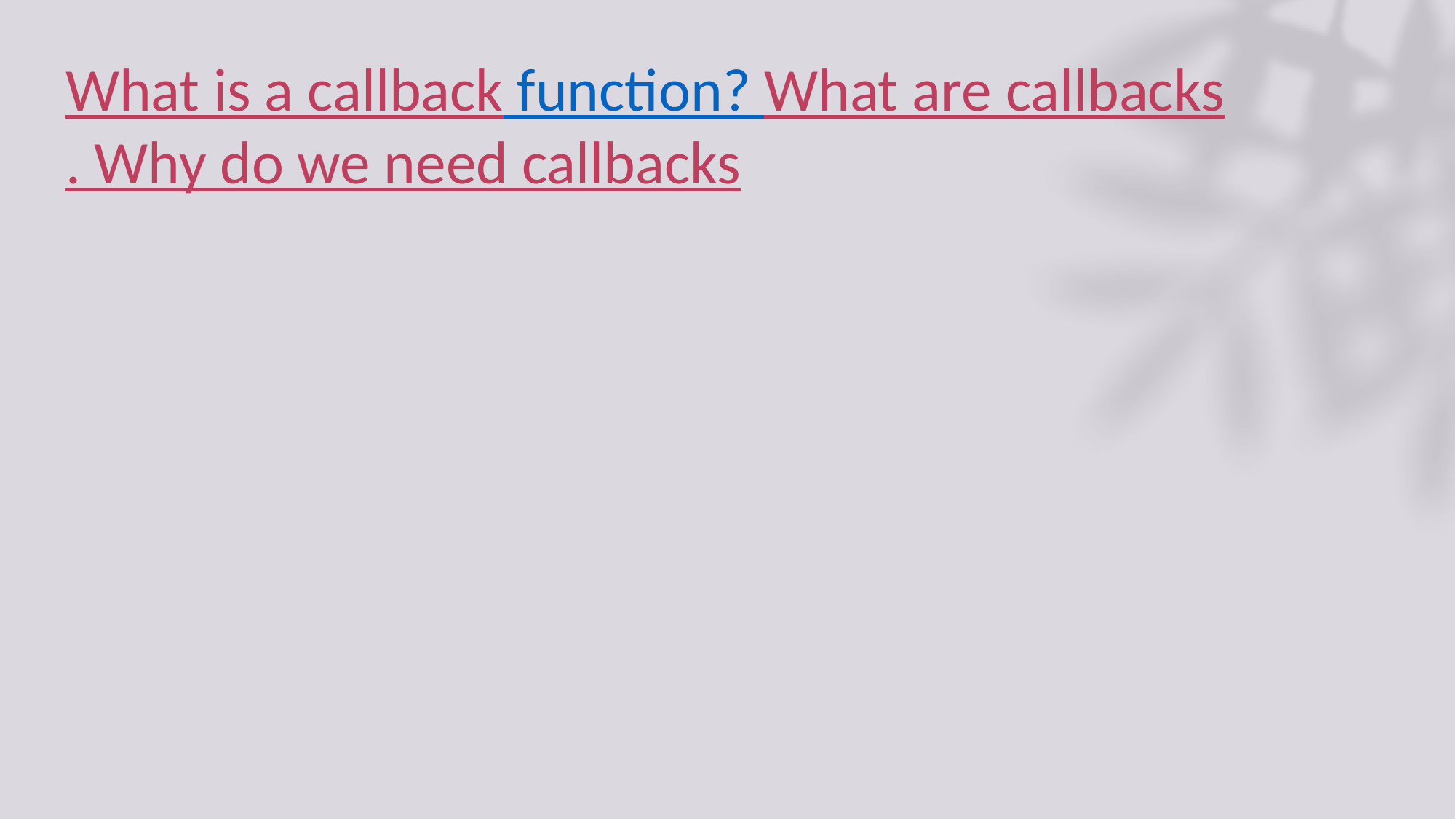

# What is a callback function? What are callbacks. Why do we need callbacks